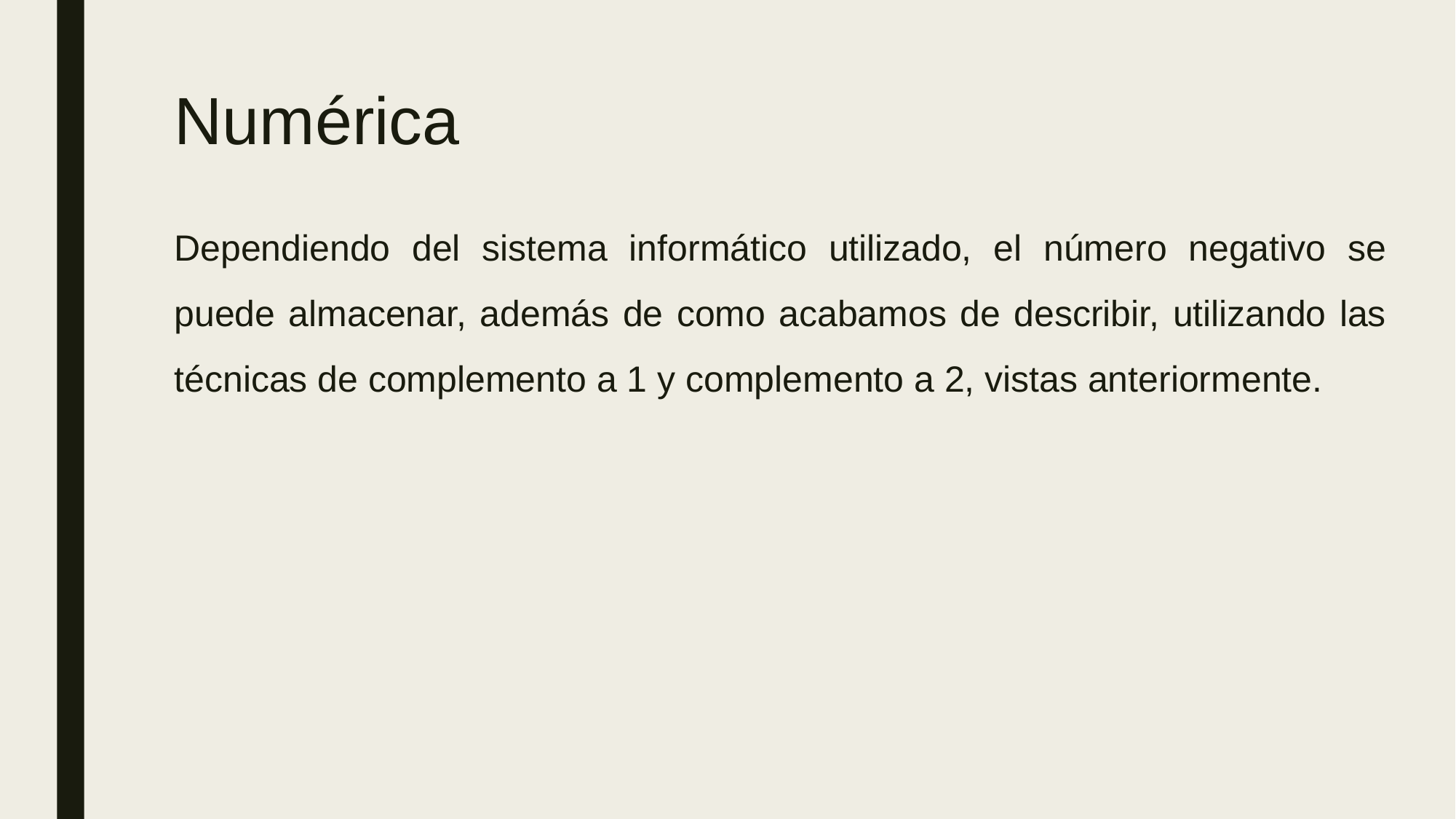

Numérica
Dependiendo del sistema informático utilizado, el número negativo se puede almacenar, además de como acabamos de describir, utilizando las técnicas de complemento a 1 y complemento a 2, vistas anteriormente.